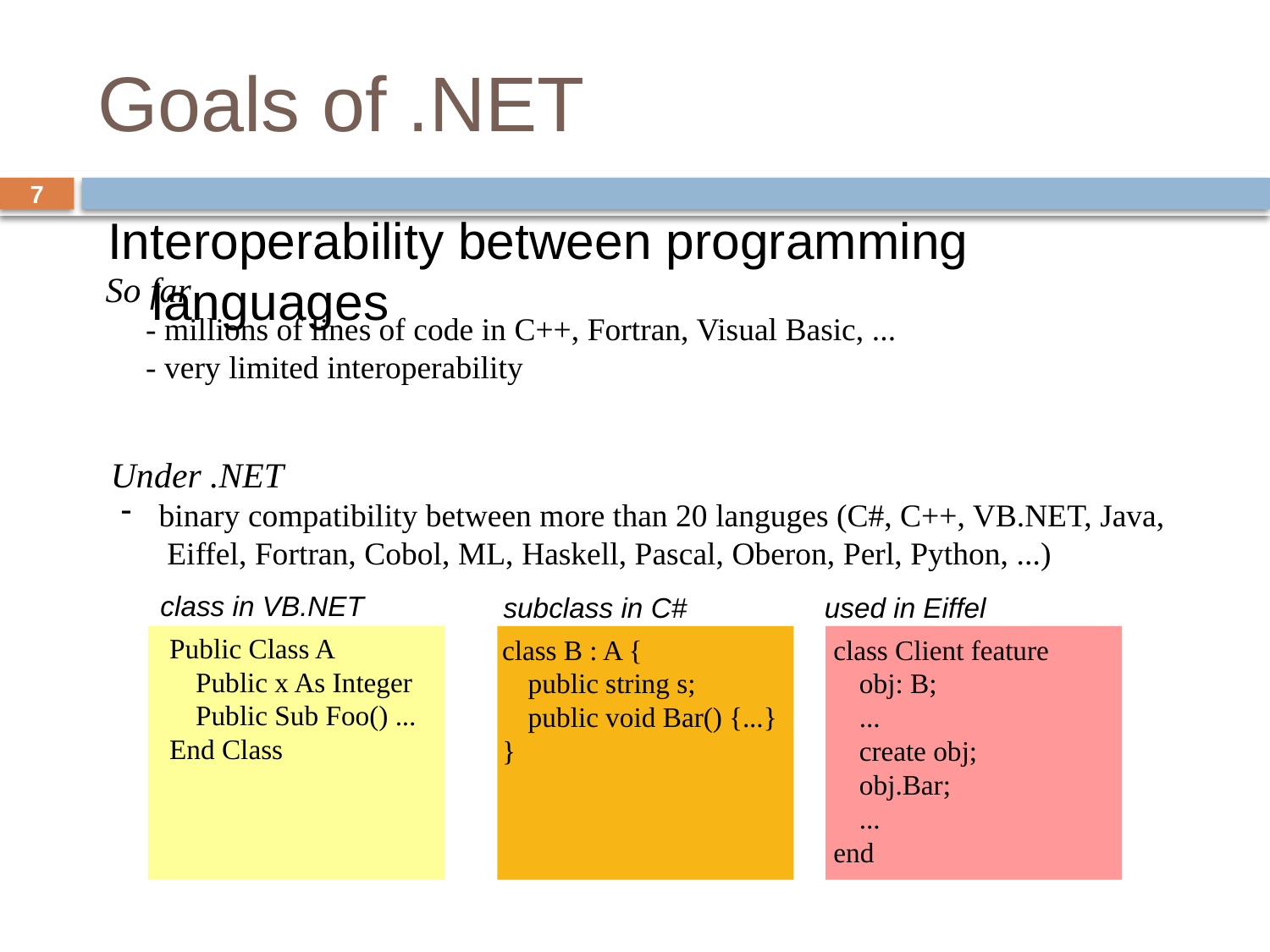

# Goals of .NET
7
Interoperability between programming languages
So far
- millions of lines of code in C++, Fortran, Visual Basic, ...
- very limited interoperability
Under .NET
 binary compatibility between more than 20 languges (C#, C++, VB.NET, Java,
  Eiffel, Fortran, Cobol, ML, Haskell, Pascal, Oberon, Perl, Python, ...)
class in VB.NET
subclass in C#
used in Eiffel
Public Class A
	Public x As Integer
	Public Sub Foo() ...
End Class
class B : A {
	public string s;
	public void Bar() {...}
}
class Client feature
	obj: B;
	...
	create obj;
	obj.Bar;
	...
end